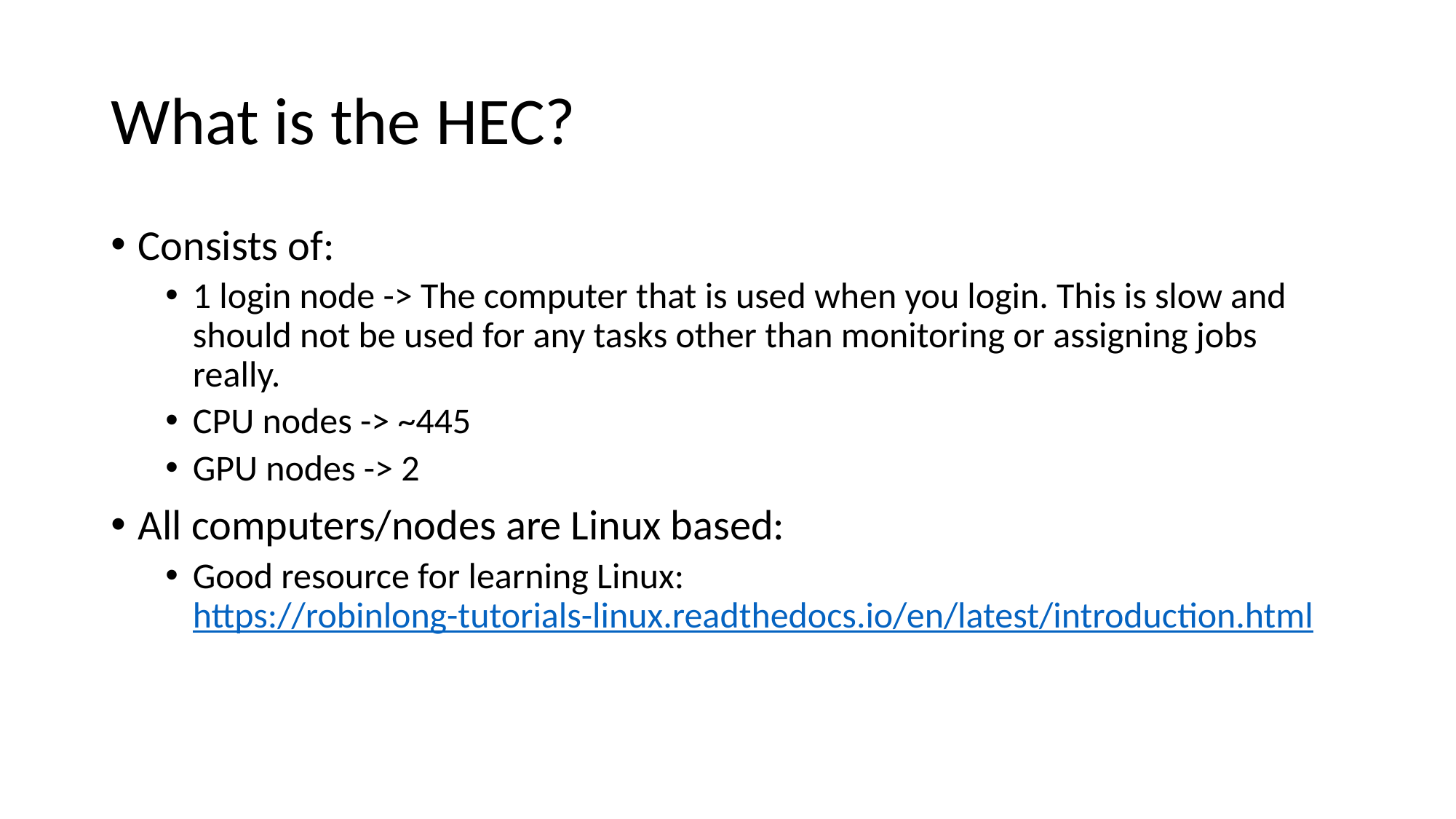

# What is the HEC?
Consists of:
1 login node -> The computer that is used when you login. This is slow and should not be used for any tasks other than monitoring or assigning jobs really.
CPU nodes -> ~445
GPU nodes -> 2
All computers/nodes are Linux based:
Good resource for learning Linux: https://robinlong-tutorials-linux.readthedocs.io/en/latest/introduction.html